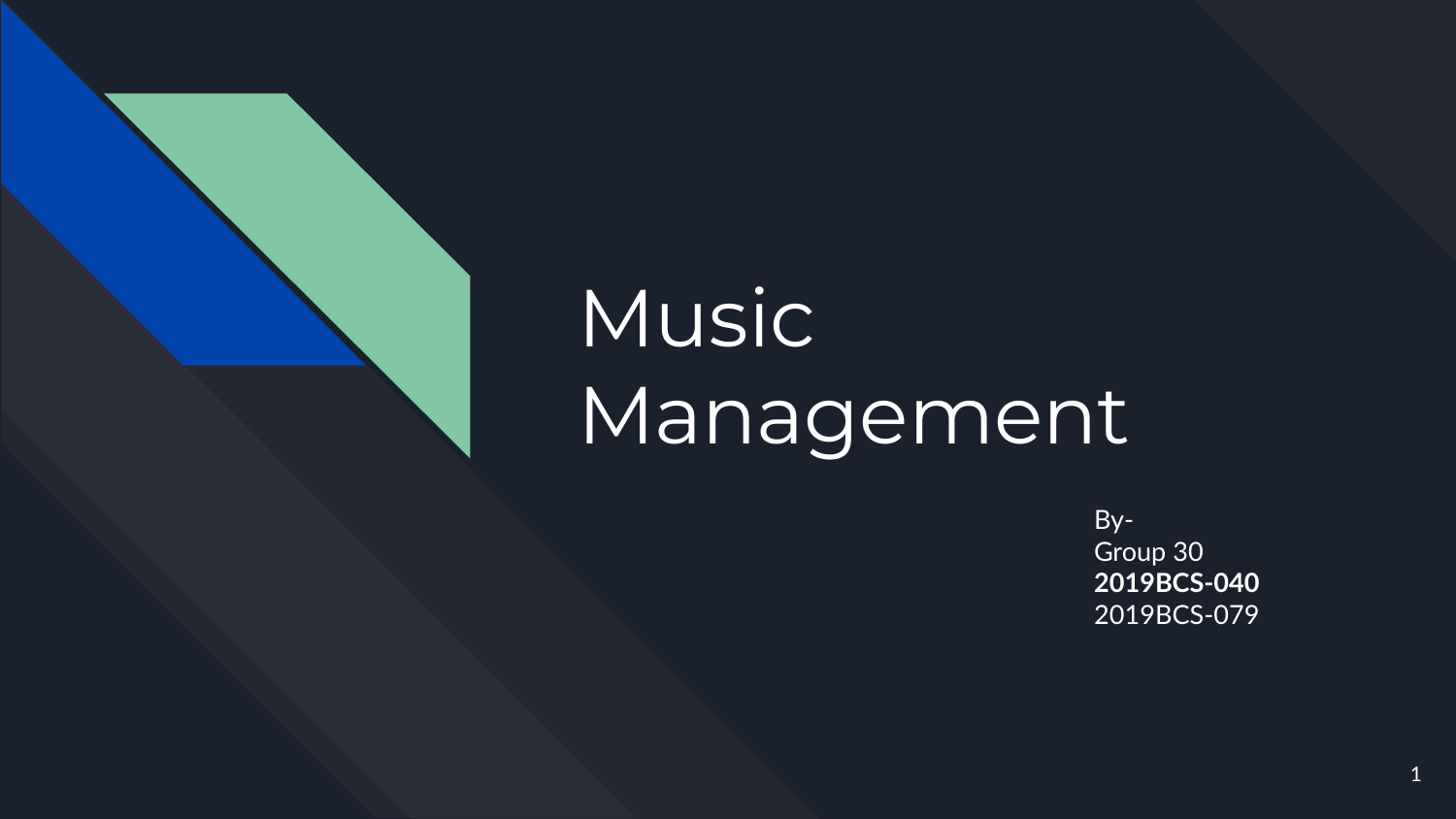

# Music Management
By-
Group 30
2019BCS-040
2019BCS-079
1